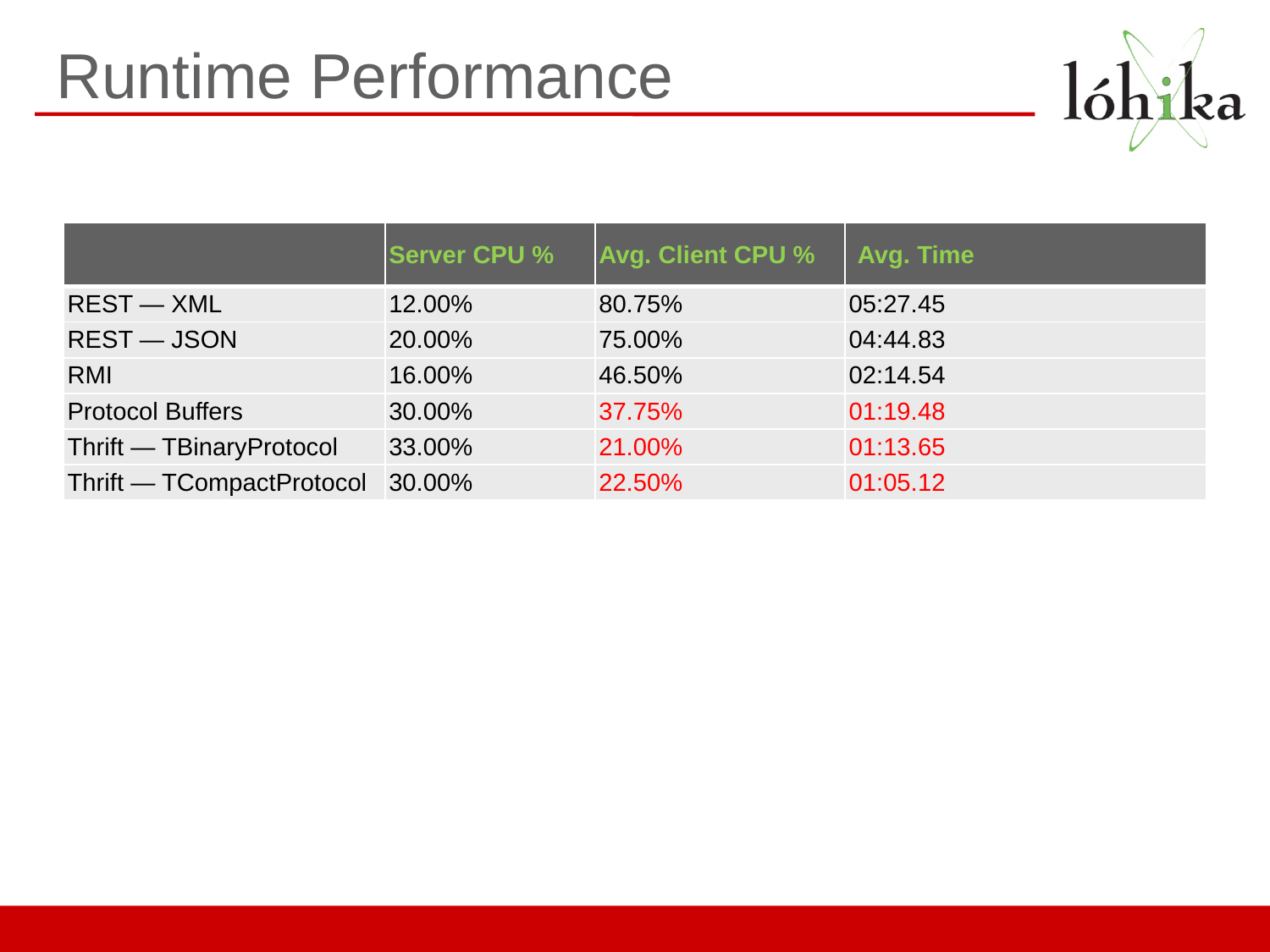

# Runtime Performance

|  | Server CPU % | Avg. Client CPU % | Avg. Time |
| --- | --- | --- | --- |
| REST — XML | 12.00% | 80.75% | 05:27.45 |
| REST — JSON | 20.00% | 75.00% | 04:44.83 |
| RMI | 16.00% | 46.50% | 02:14.54 |
| Protocol Buffers | 30.00% | 37.75% | 01:19.48 |
| Thrift — TBinaryProtocol | 33.00% | 21.00% | 01:13.65 |
| Thrift — TCompactProtocol | 30.00% | 22.50% | 01:05.12 |